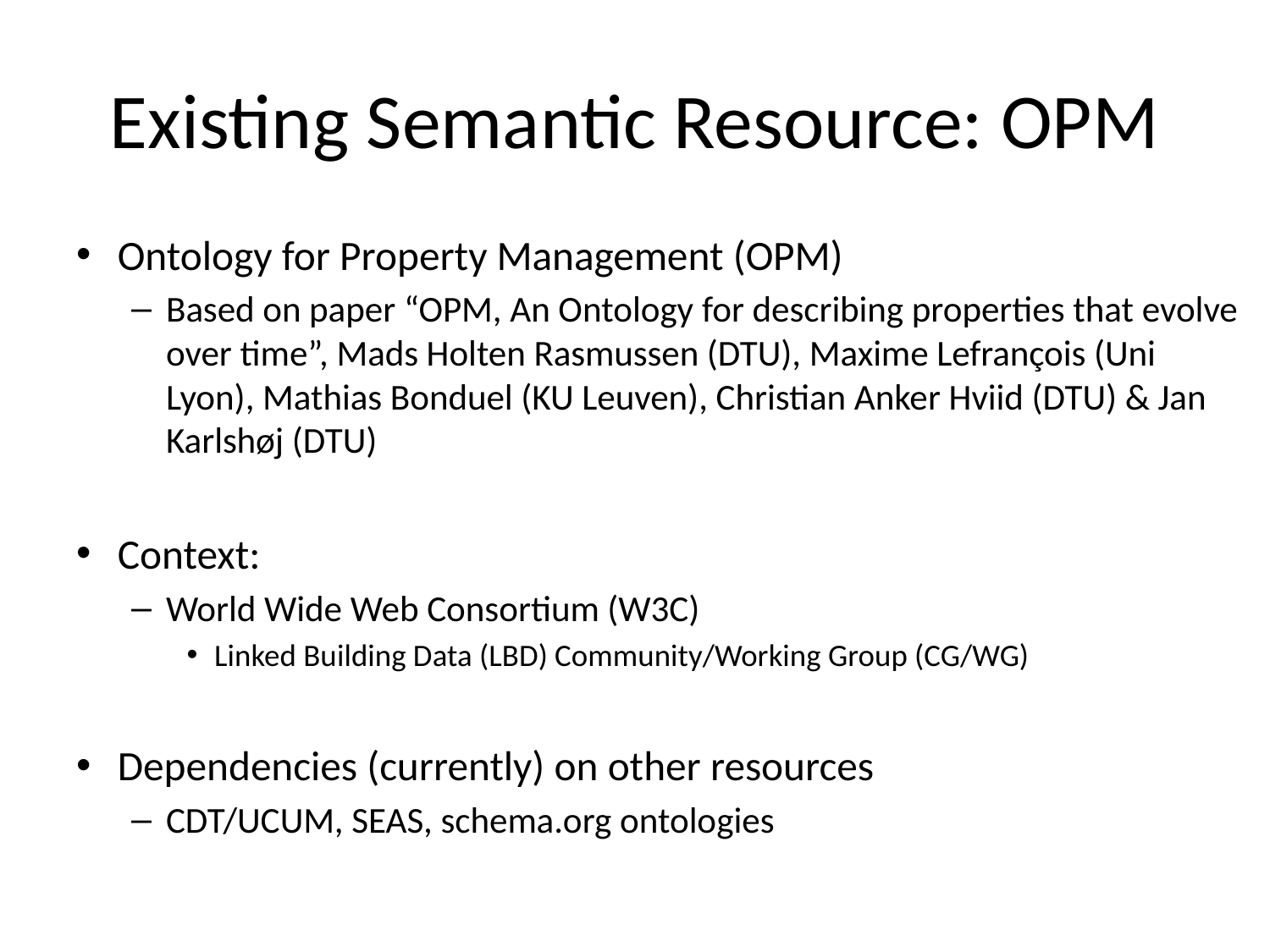

# Existing Semantic Resource: OPM
Ontology for Property Management (OPM)
Based on paper “OPM, An Ontology for describing properties that evolve over time”, Mads Holten Rasmussen (DTU), Maxime Lefrançois (Uni Lyon), Mathias Bonduel (KU Leuven), Christian Anker Hviid (DTU) & Jan Karlshøj (DTU)

Context:
World Wide Web Consortium (W3C)
Linked Building Data (LBD) Community/Working Group (CG/WG)

Dependencies (currently) on other resources
CDT/UCUM, SEAS, schema.org ontologies